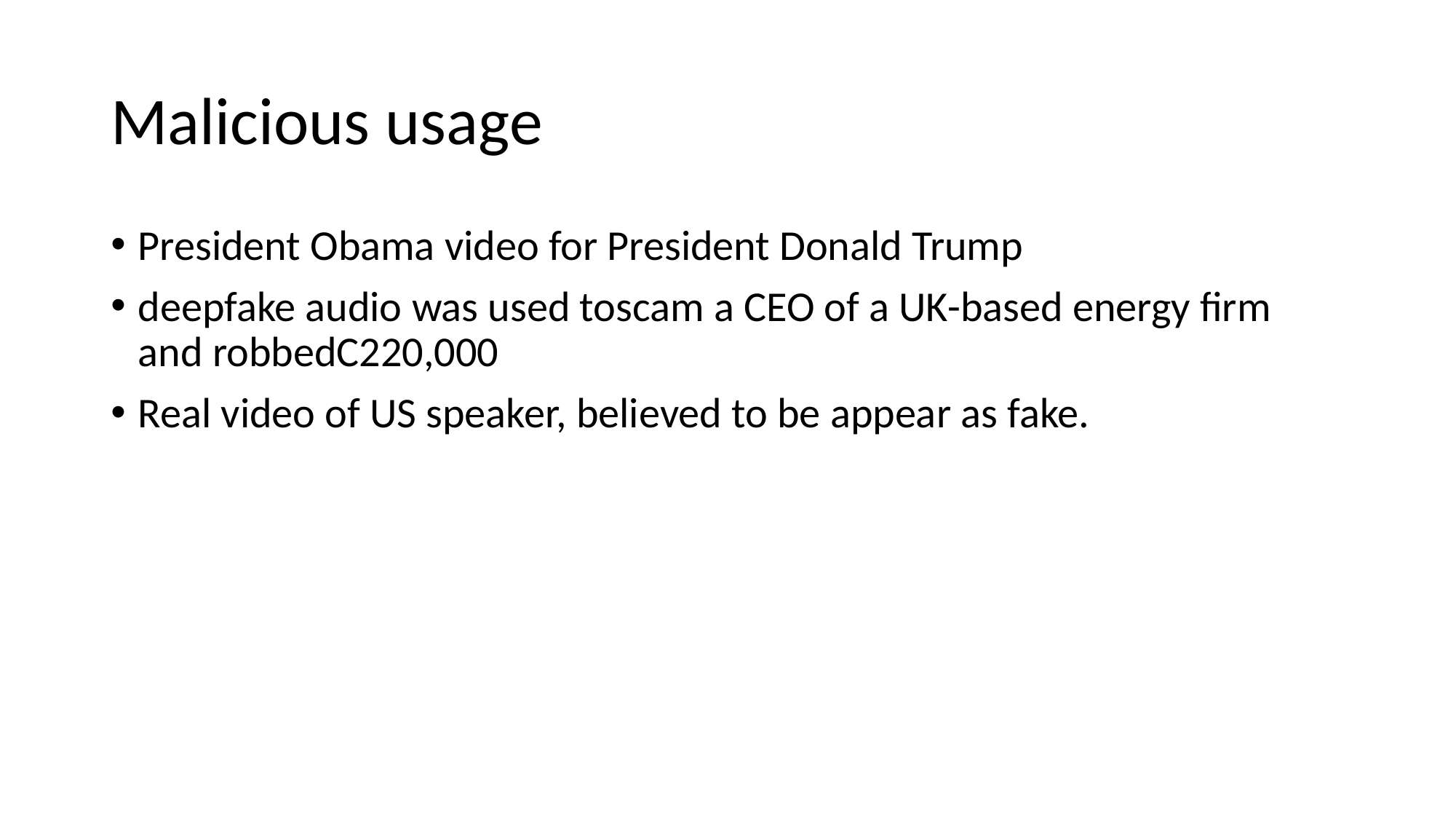

# Malicious usage
President Obama video for President Donald Trump
deepfake audio was used toscam a CEO of a UK-based energy firm and robbedC220,000
Real video of US speaker, believed to be appear as fake.